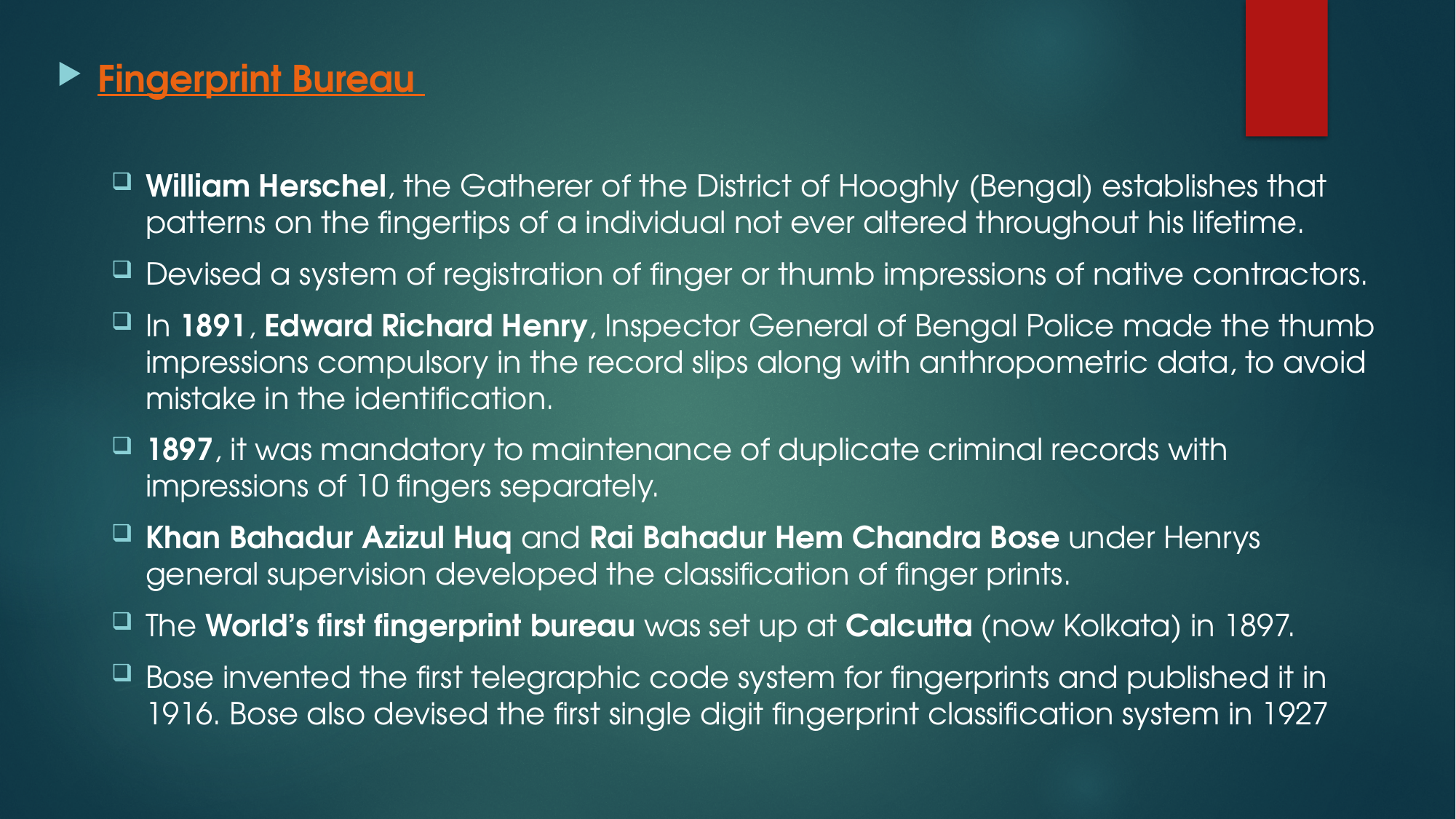

Fingerprint Bureau

William Herschel, the Gatherer of the District of Hooghly (Bengal) establishes that patterns on the fingertips of a individual not ever altered throughout his lifetime.
Devised a system of registration of finger or thumb impressions of native contractors.
In 1891, Edward Richard Henry, Inspector General of Bengal Police made the thumb impressions compulsory in the record slips along with anthropometric data, to avoid mistake in the identification.
1897, it was mandatory to maintenance of duplicate criminal records with impressions of 10 fingers separately.
Khan Bahadur Azizul Huq and Rai Bahadur Hem Chandra Bose under Henrys general supervision developed the classification of finger prints.
The World’s first fingerprint bureau was set up at Calcutta (now Kolkata) in 1897.
Bose invented the first telegraphic code system for fingerprints and published it in 1916. Bose also devised the first single digit fingerprint classification system in 1927